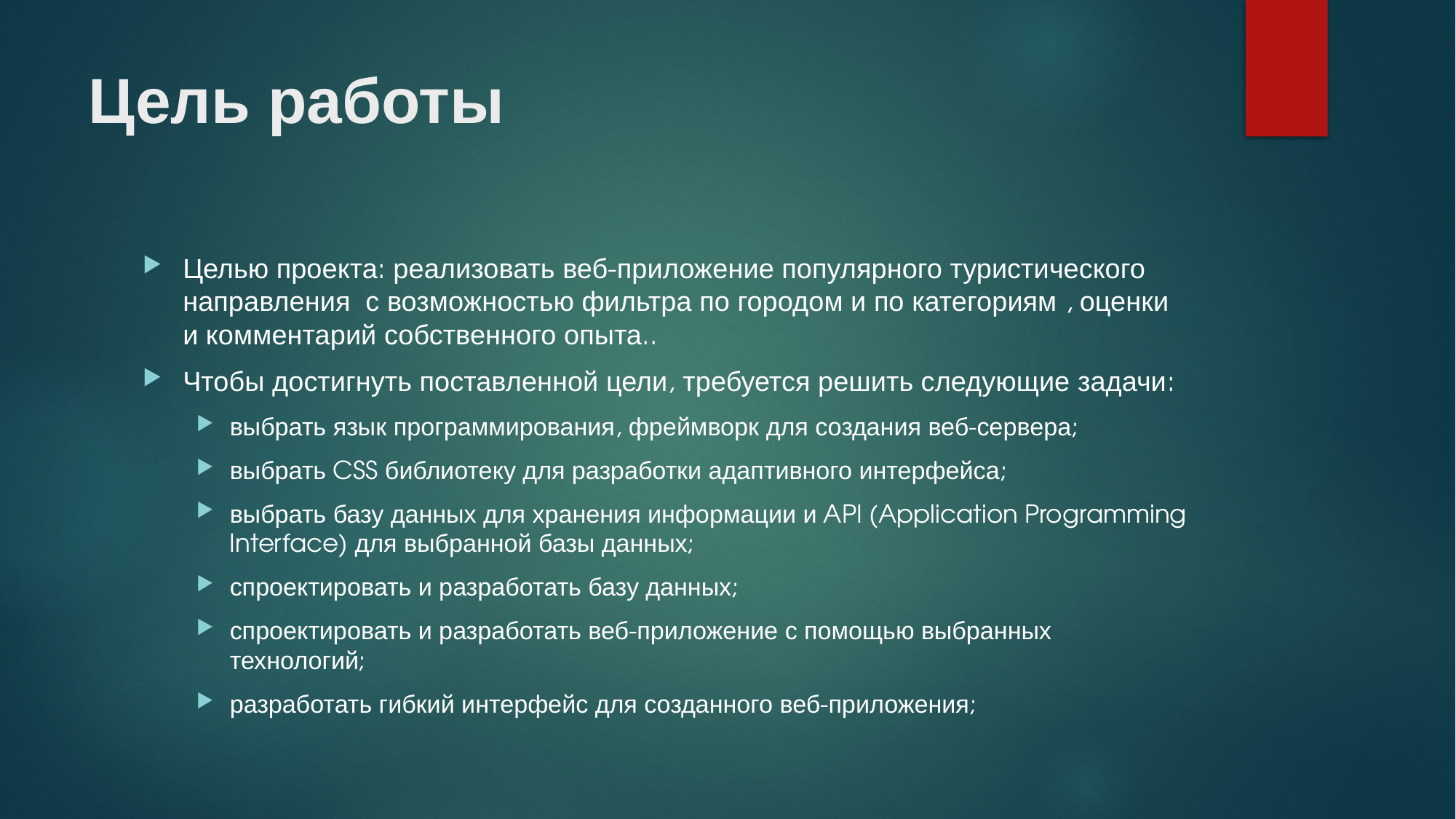

# Цель работы
Целью проекта: реализовать веб-приложение популярного туристического направления  с возможностью фильтра по городом и по категориям , оценки и комментарий собственного опыта..
Чтобы достигнуть поставленной цели, требуется решить следующие задачи:
выбрать язык программирования, фреймворк для создания веб-сервера;
выбрать CSS библиотеку для разработки адаптивного интерфейса;
выбрать базу данных для хранения информации и API (Application Programming Interface) для выбранной базы данных;
спроектировать и разработать базу данных;
спроектировать и разработать веб-приложение с помощью выбранных технологий;
разработать гибкий интерфейс для созданного веб-приложения;